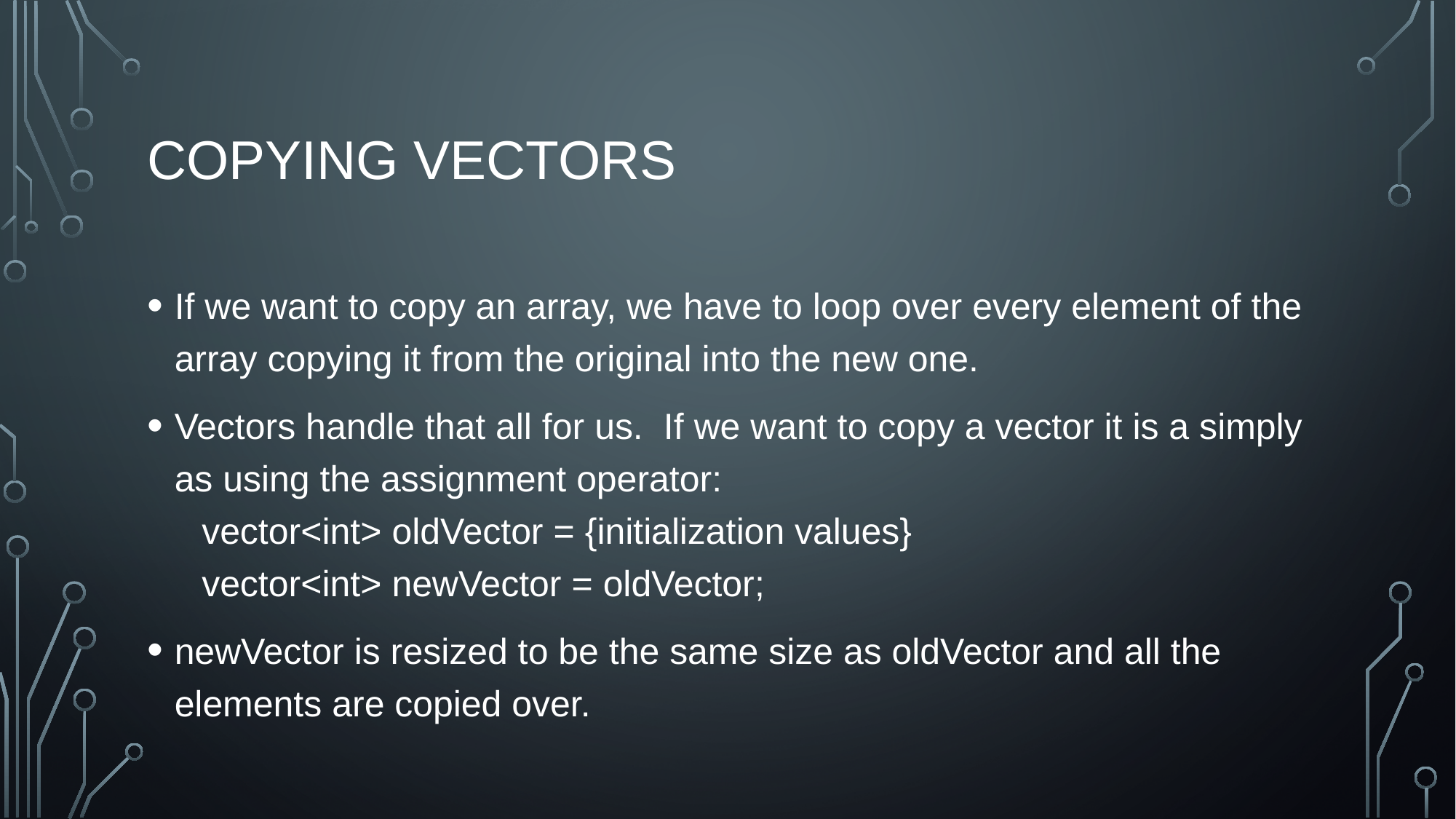

# Copying vectors
If we want to copy an array, we have to loop over every element of the array copying it from the original into the new one.
Vectors handle that all for us.  If we want to copy a vector it is a simply as using the assignment operator:
vector<int> oldVector = {initialization values}
vector<int> newVector = oldVector;
newVector is resized to be the same size as oldVector and all the elements are copied over.